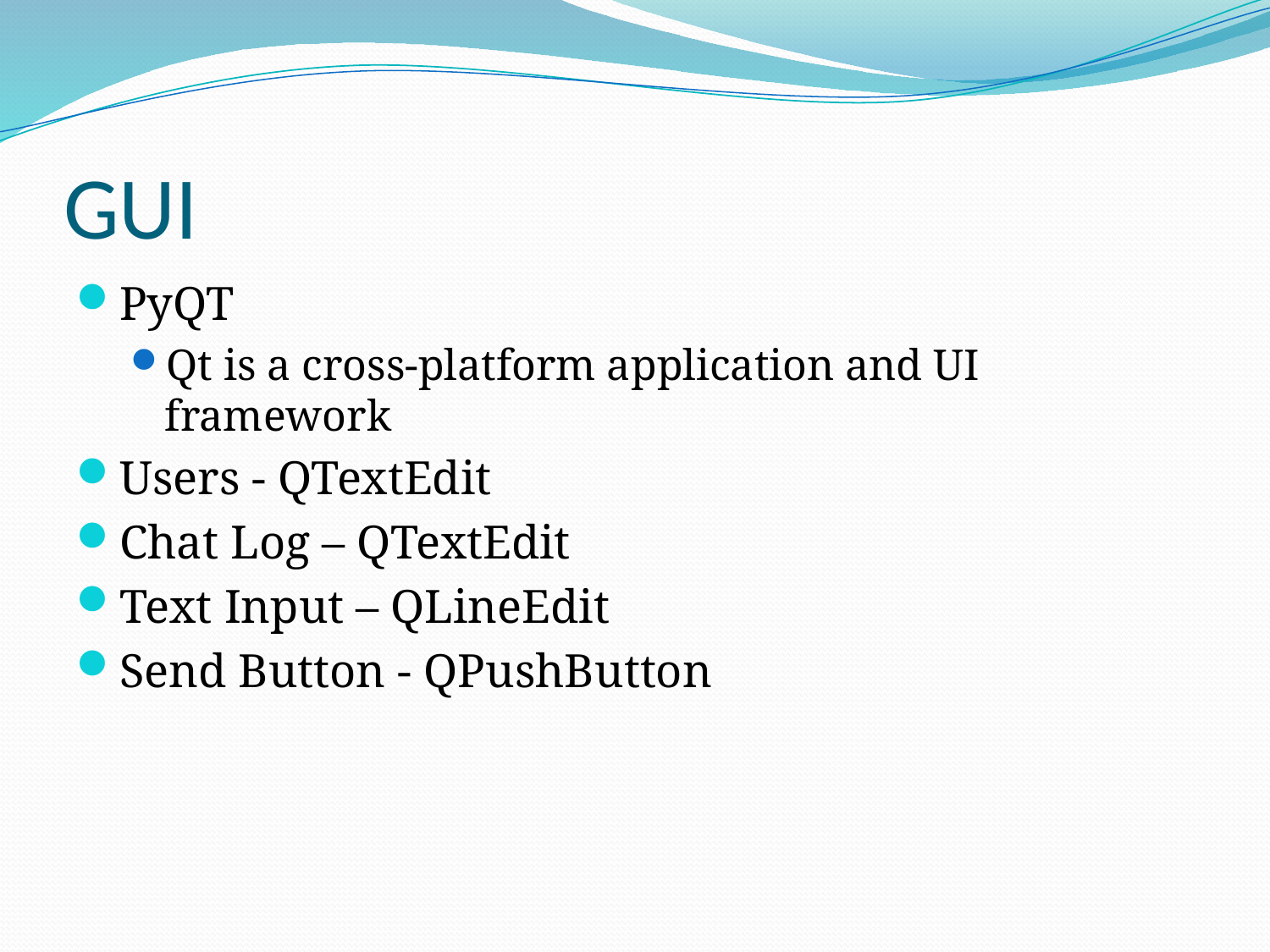

# GUI
PyQT
Qt is a cross-platform application and UI framework
Users - QTextEdit
Chat Log – QTextEdit
Text Input – QLineEdit
Send Button - QPushButton